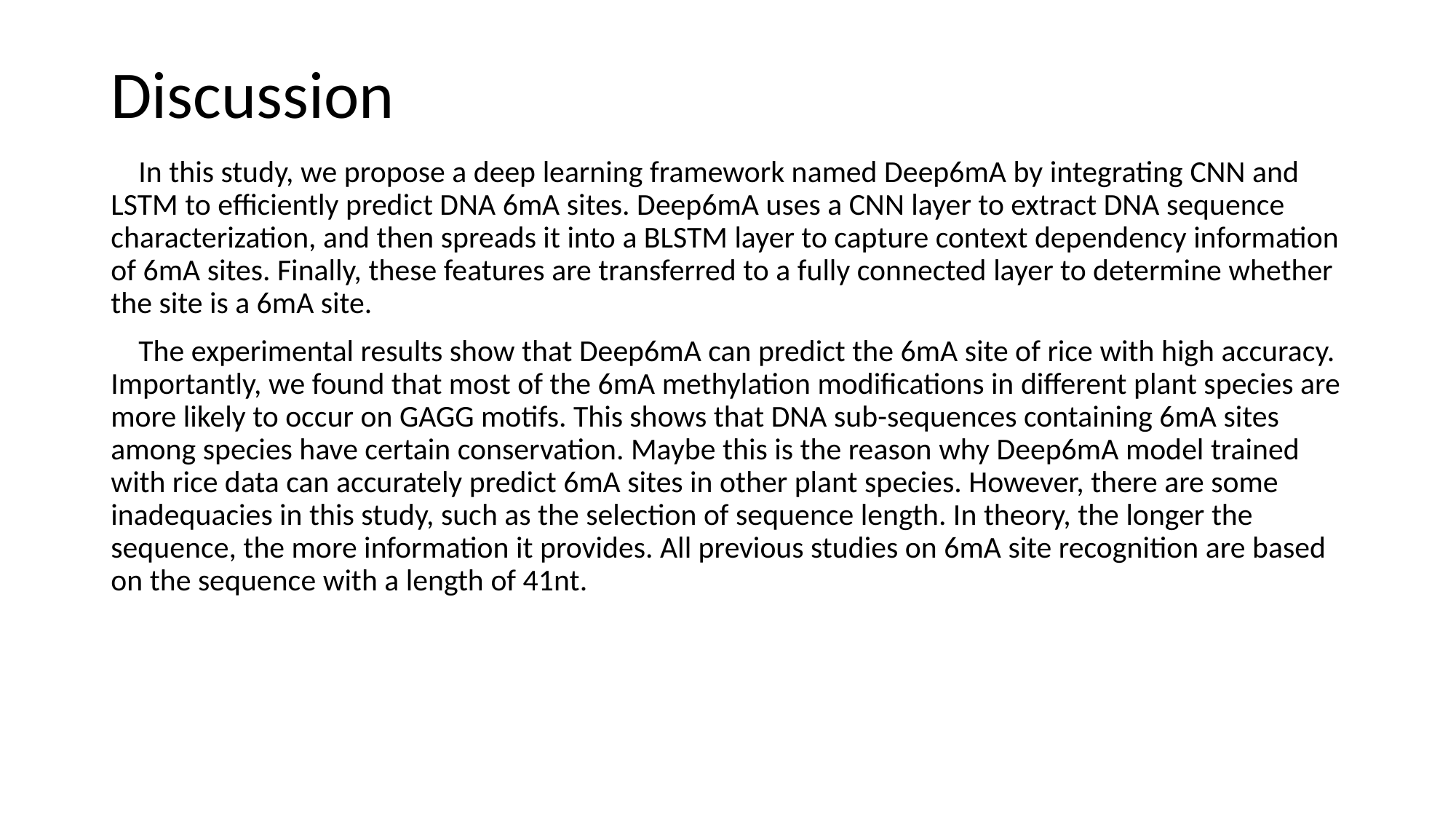

# Discussion
    In this study, we propose a deep learning framework named Deep6mA by integrating CNN and LSTM to efficiently predict DNA 6mA sites. Deep6mA uses a CNN layer to extract DNA sequence characterization, and then spreads it into a BLSTM layer to capture context dependency information of 6mA sites. Finally, these features are transferred to a fully connected layer to determine whether the site is a 6mA site.
    The experimental results show that Deep6mA can predict the 6mA site of rice with high accuracy. Importantly, we found that most of the 6mA methylation modifications in different plant species are more likely to occur on GAGG motifs. This shows that DNA sub-sequences containing 6mA sites among species have certain conservation. Maybe this is the reason why Deep6mA model trained with rice data can accurately predict 6mA sites in other plant species. However, there are some inadequacies in this study, such as the selection of sequence length. In theory, the longer the sequence, the more information it provides. All previous studies on 6mA site recognition are based on the sequence with a length of 41nt.